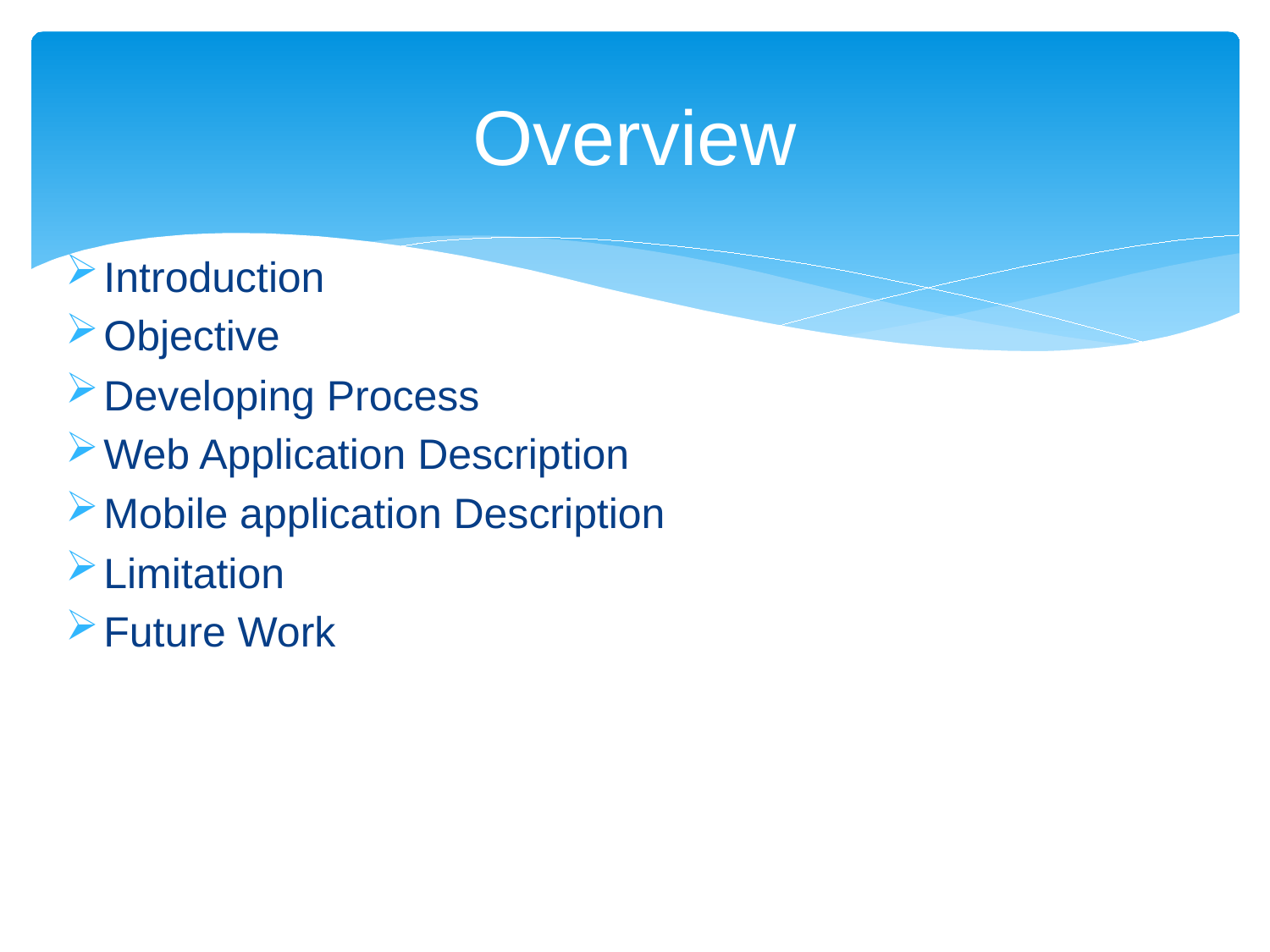

# Overview
Introduction
Objective
Developing Process
Web Application Description
Mobile application Description
Limitation
Future Work